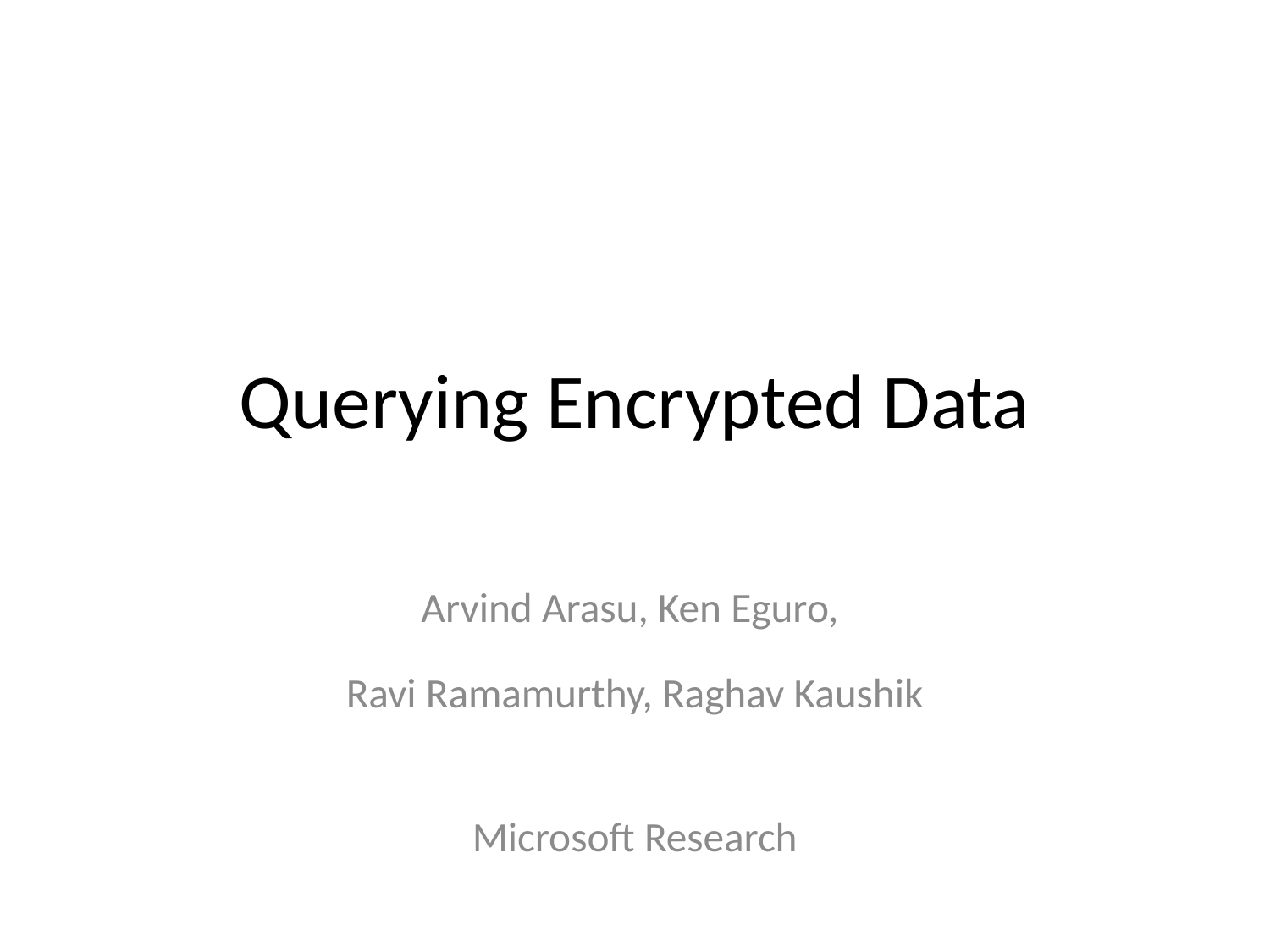

# Querying Encrypted Data
Arvind Arasu, Ken Eguro,
Ravi Ramamurthy, Raghav Kaushik
Microsoft Research